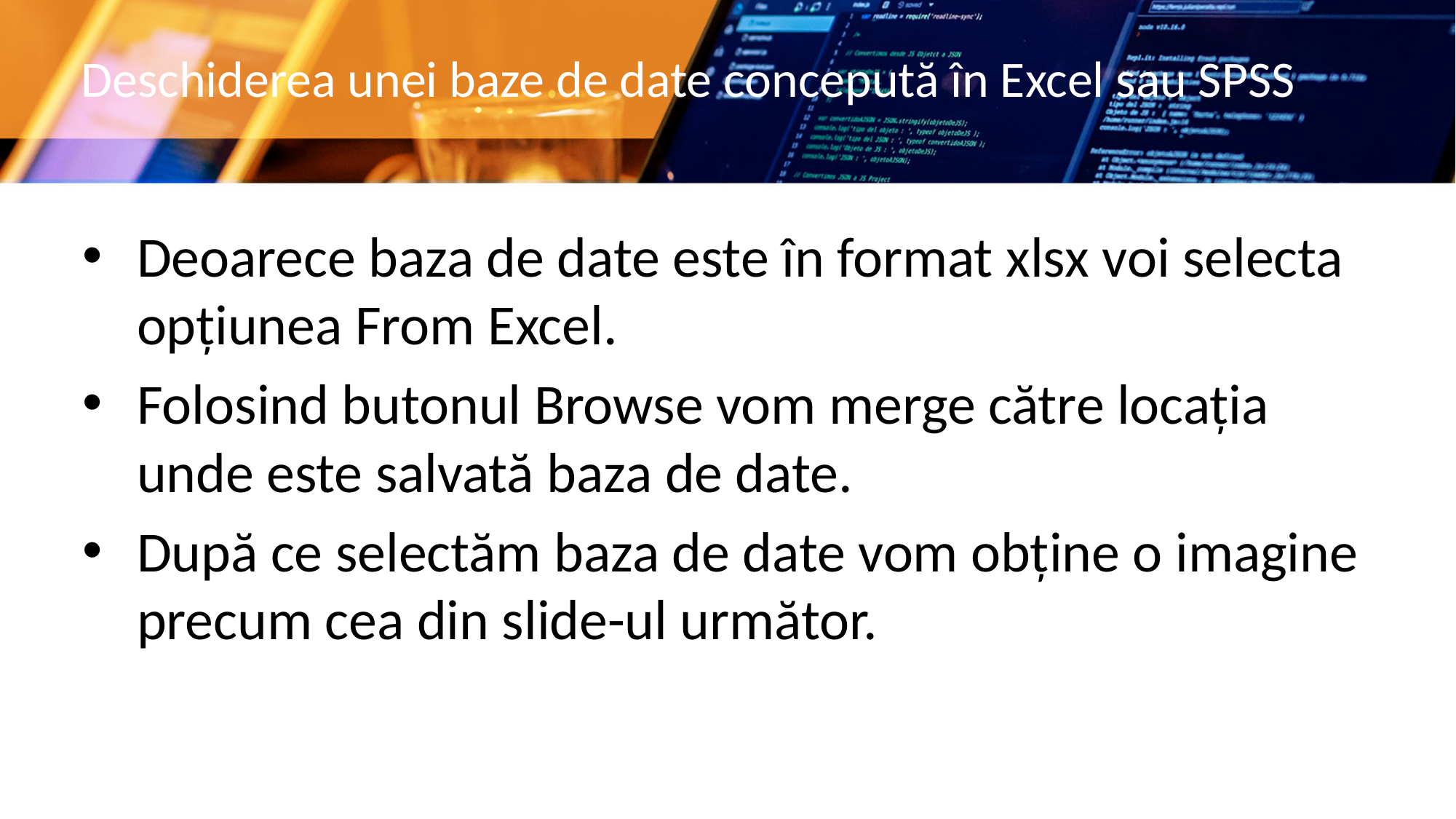

# Deschiderea unei baze de date concepută în Excel sau SPSS
Deoarece baza de date este în format xlsx voi selecta opțiunea From Excel.
Folosind butonul Browse vom merge către locația unde este salvată baza de date.
După ce selectăm baza de date vom obține o imagine precum cea din slide-ul următor.